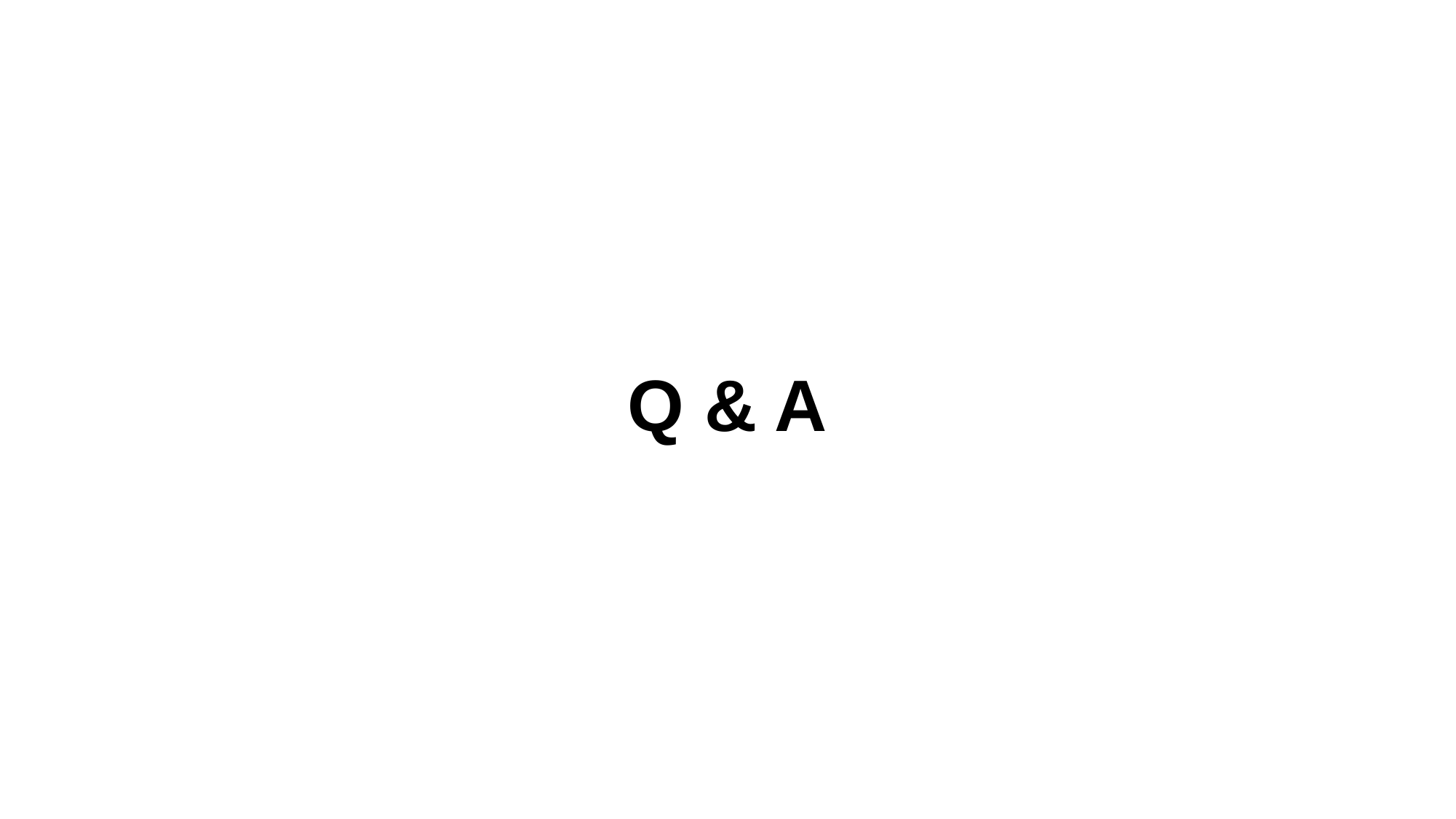

| Q & A |
| --- |